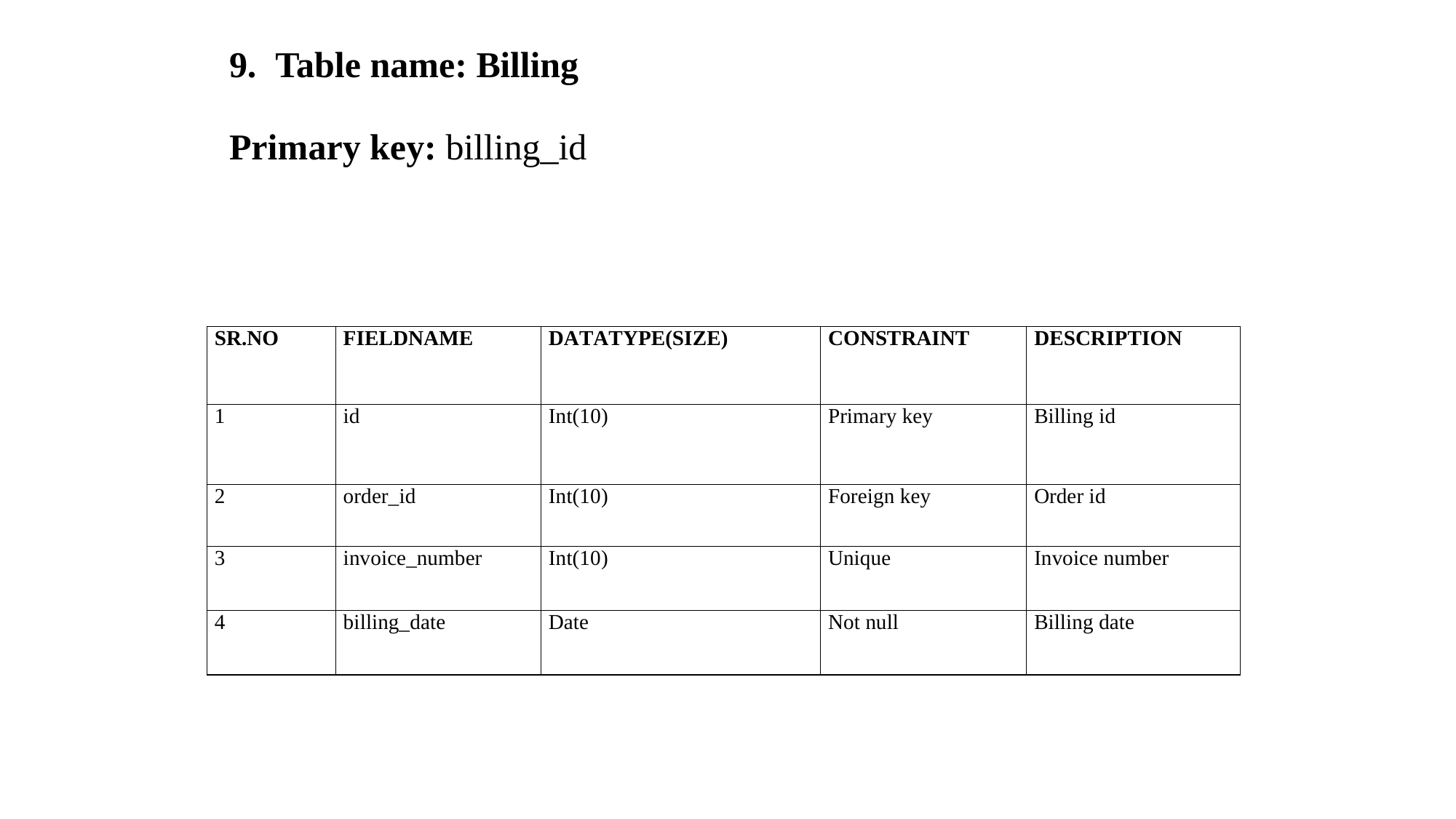

# 9.  Table name: Billing Primary key: billing_id
| SR.NO | FIELDNAME | DATATYPE(SIZE) | CONSTRAINT | DESCRIPTION |
| --- | --- | --- | --- | --- |
| 1 | id | Int(10) | Primary key | Billing id |
| 2 | order\_id | Int(10) | Foreign key | Order id |
| 3 | invoice\_number | Int(10) | Unique | Invoice number |
| 4 | billing\_date | Date | Not null | Billing date |